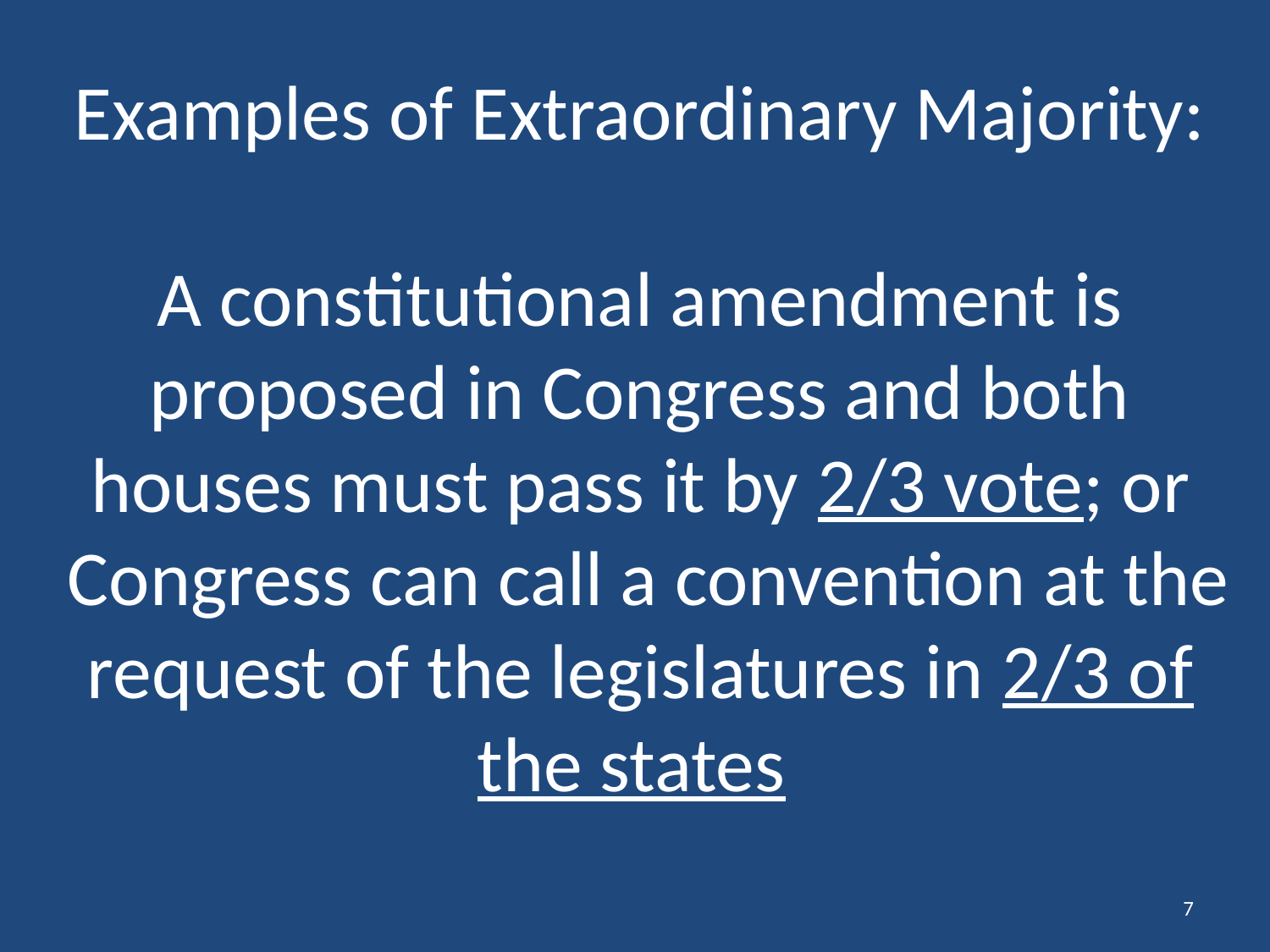

# Examples of Extraordinary Majority: A constitutional amendment is proposed in Congress and both houses must pass it by 2/3 vote; or Congress can call a convention at the request of the legislatures in 2/3 of the states
7